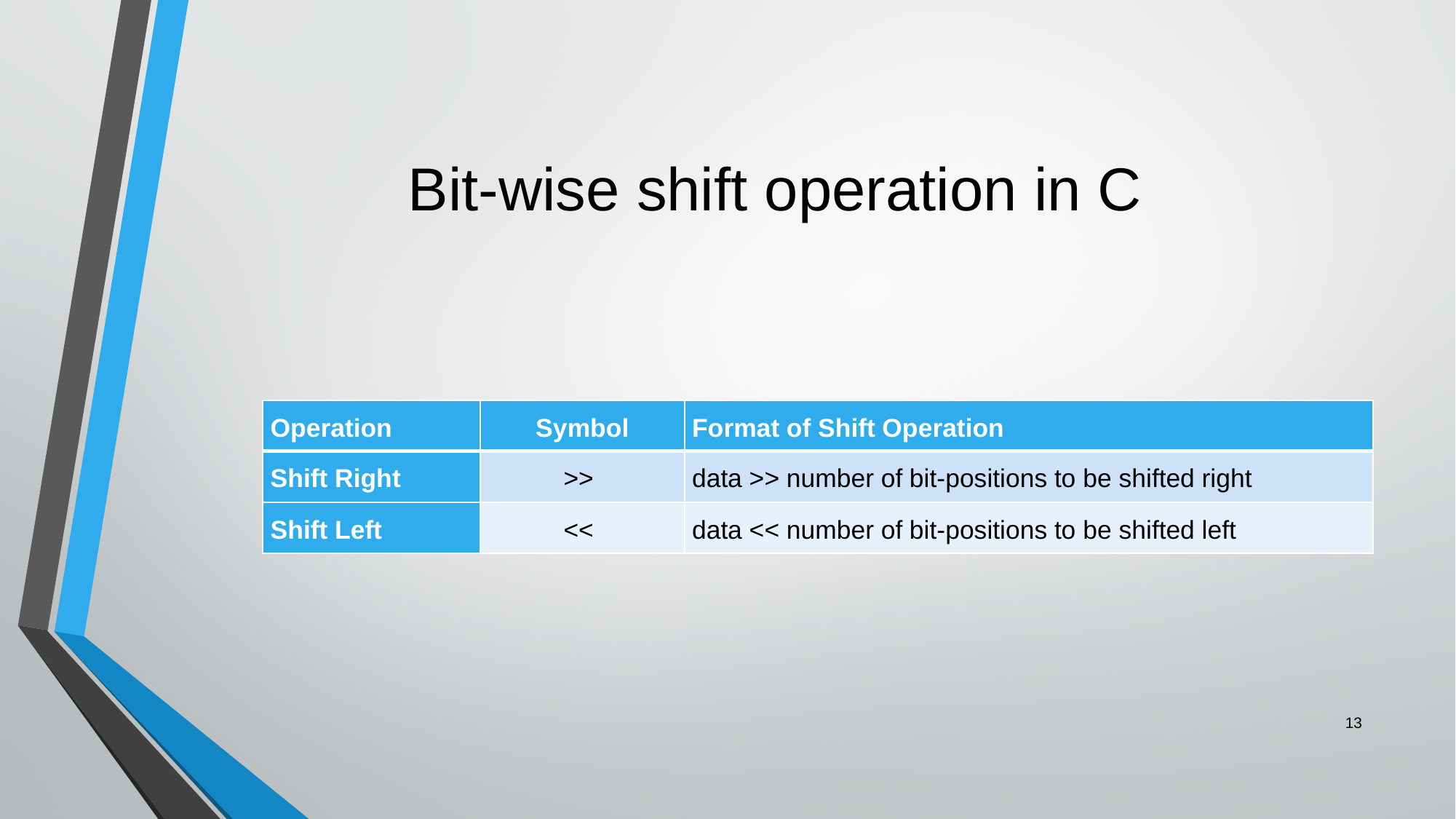

# Bit-wise shift operation in C
| Operation | Symbol | Format of Shift Operation |
| --- | --- | --- |
| Shift Right | >> | data >> number of bit-positions to be shifted right |
| Shift Left | << | data << number of bit-positions to be shifted left |
13